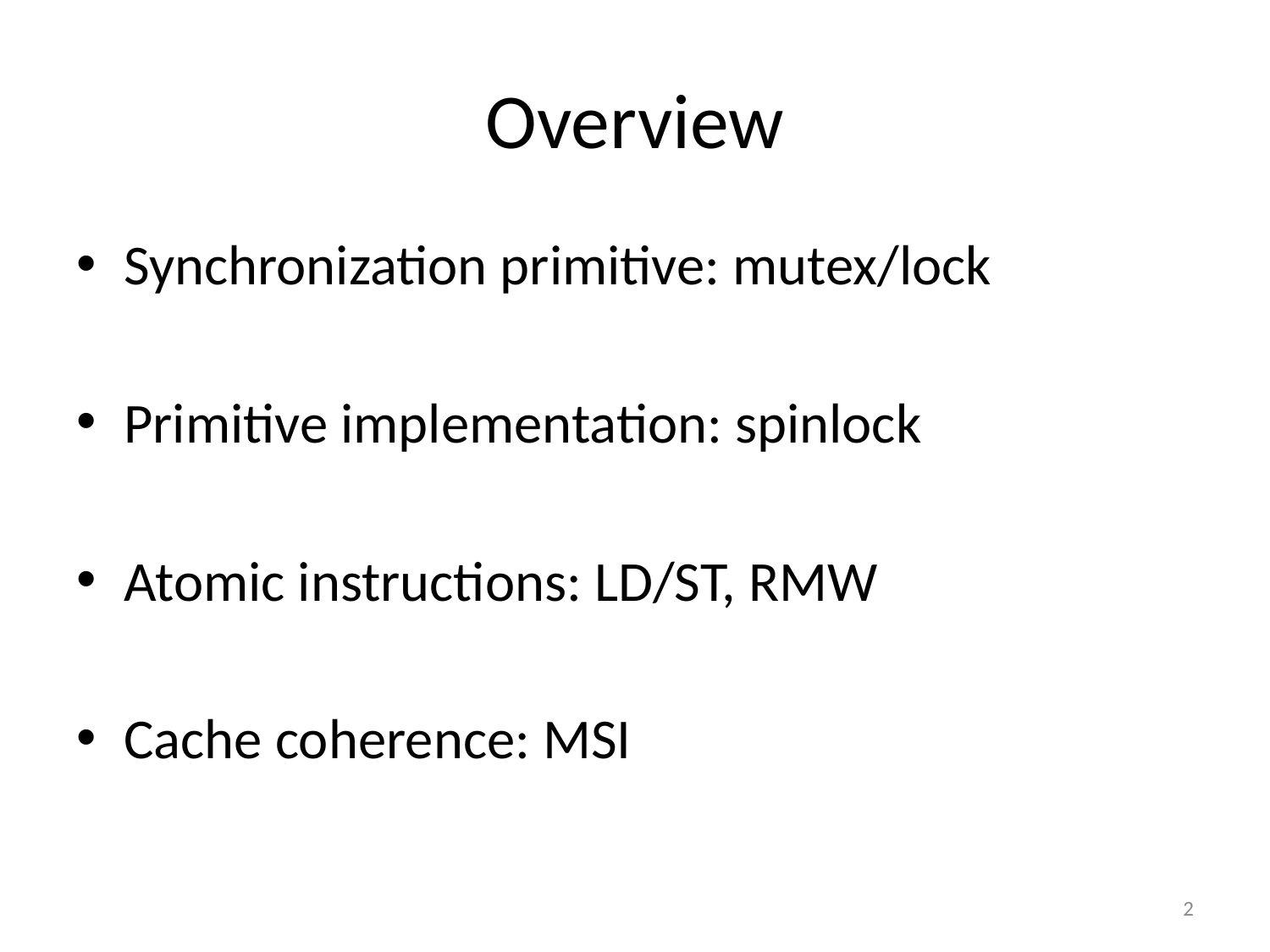

# Overview
Synchronization primitive: mutex/lock

Primitive implementation: spinlock

Atomic instructions: LD/ST, RMW

Cache coherence: MSI
2